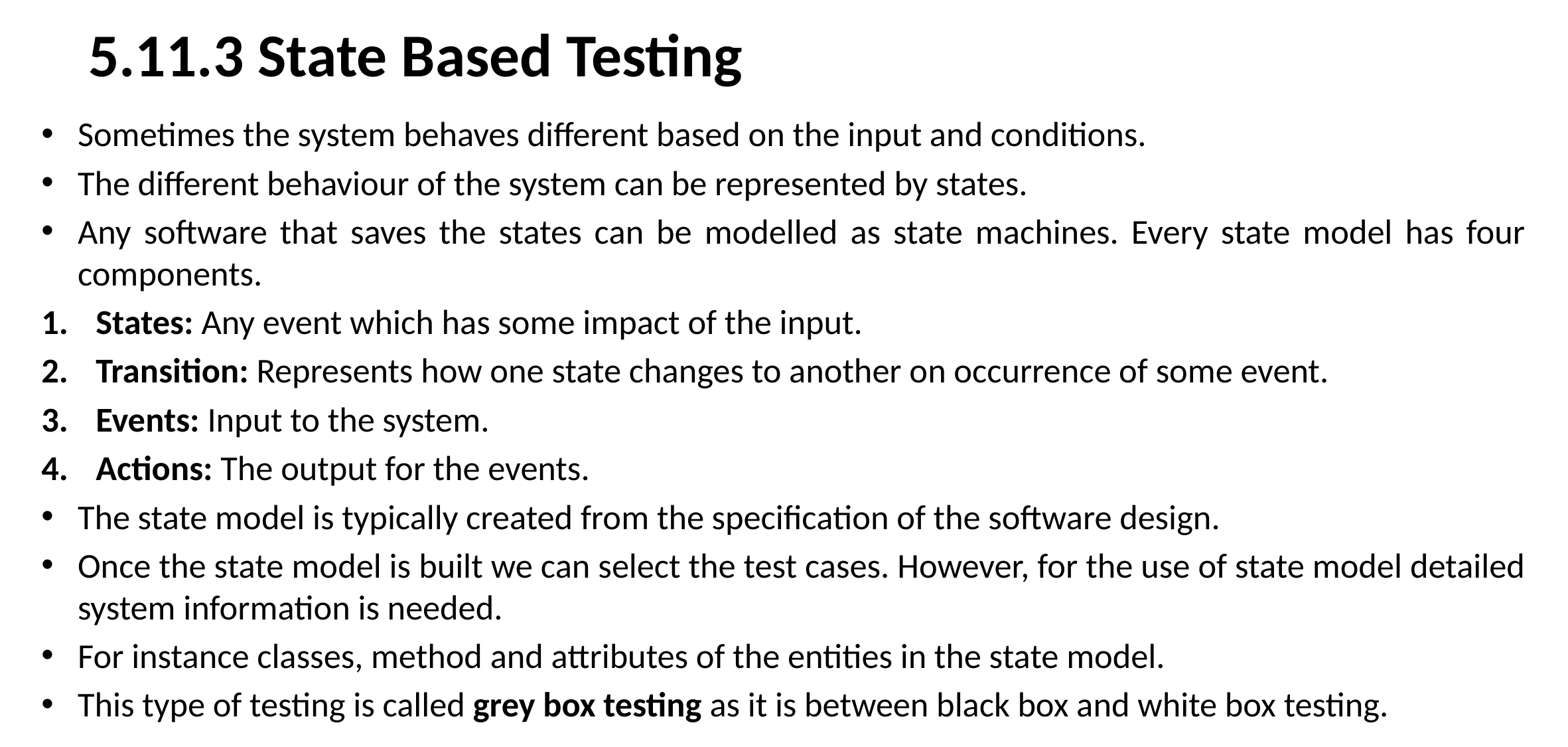

# 5.11.3 State Based Testing
Sometimes the system behaves different based on the input and conditions.
The different behaviour of the system can be represented by states.
Any software that saves the states can be modelled as state machines. Every state model has four components.
States: Any event which has some impact of the input.
Transition: Represents how one state changes to another on occurrence of some event.
Events: Input to the system.
Actions: The output for the events.
The state model is typically created from the specification of the software design.
Once the state model is built we can select the test cases. However, for the use of state model detailed system information is needed.
For instance classes, method and attributes of the entities in the state model.
This type of testing is called grey box testing as it is between black box and white box testing.